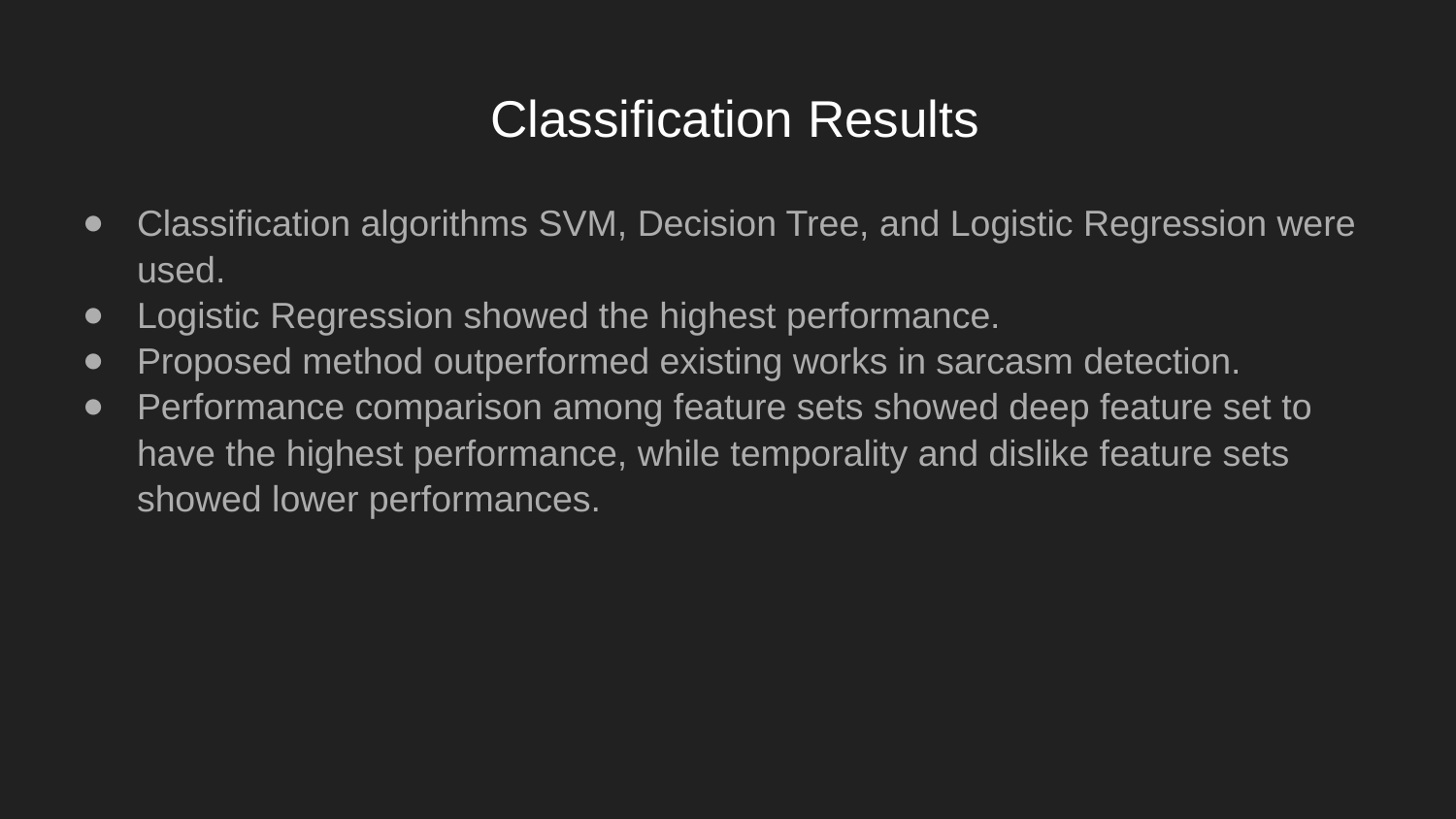

# Classification Results
Classification algorithms SVM, Decision Tree, and Logistic Regression were used.
Logistic Regression showed the highest performance.
Proposed method outperformed existing works in sarcasm detection.
Performance comparison among feature sets showed deep feature set to have the highest performance, while temporality and dislike feature sets showed lower performances.